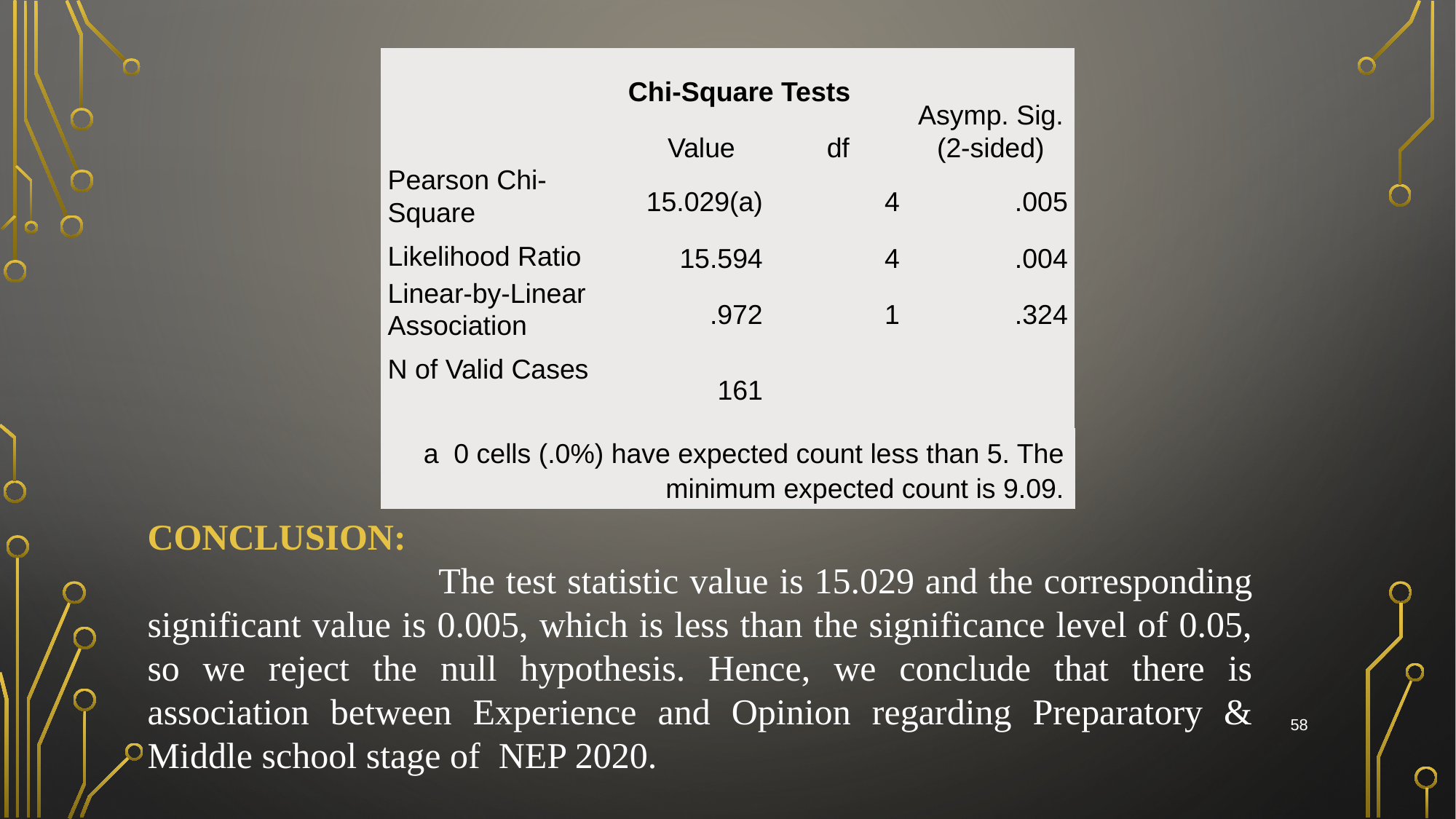

|  | Value | df | Asymp. Sig. (2-sided) |
| --- | --- | --- | --- |
| Pearson Chi-Square | 15.029(a) | 4 | .005 |
| Likelihood Ratio | 15.594 | 4 | .004 |
| Linear-by-Linear Association | .972 | 1 | .324 |
| N of Valid Cases | 161 |  |  |
Chi-Square Tests
a  0 cells (.0%) have expected count less than 5. The minimum expected count is 9.09.
CONCLUSION:
                           The test statistic value is 15.029 and the corresponding significant value is 0.005, which is less than the significance level of 0.05, so we reject the null hypothesis. Hence, we conclude that there is association between Experience and Opinion regarding Preparatory & Middle school stage of  NEP 2020.
58